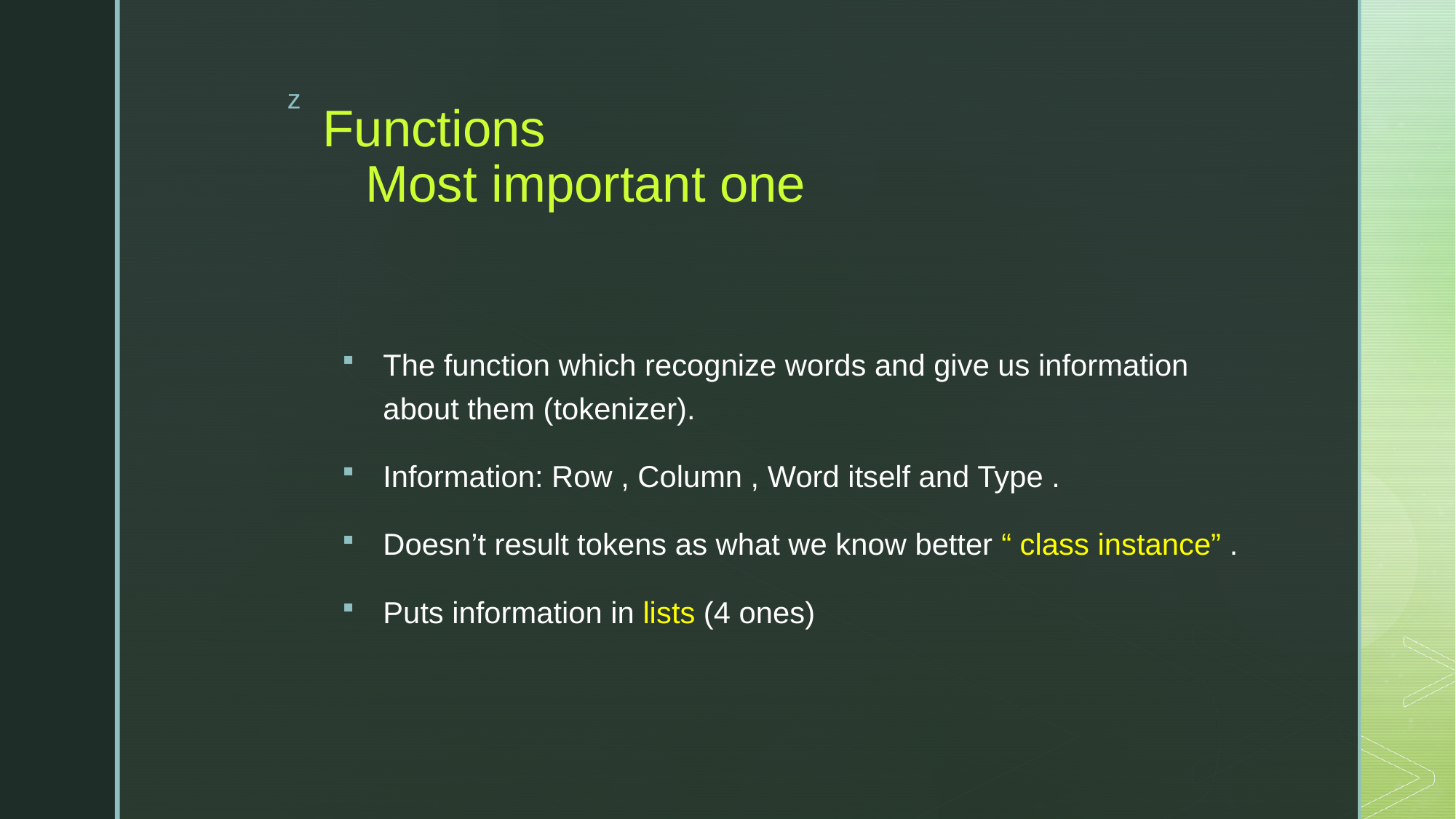

# Functions Most important one
The function which recognize words and give us information about them (tokenizer).
Information: Row , Column , Word itself and Type .
Doesn’t result tokens as what we know better “ class instance” .
Puts information in lists (4 ones)